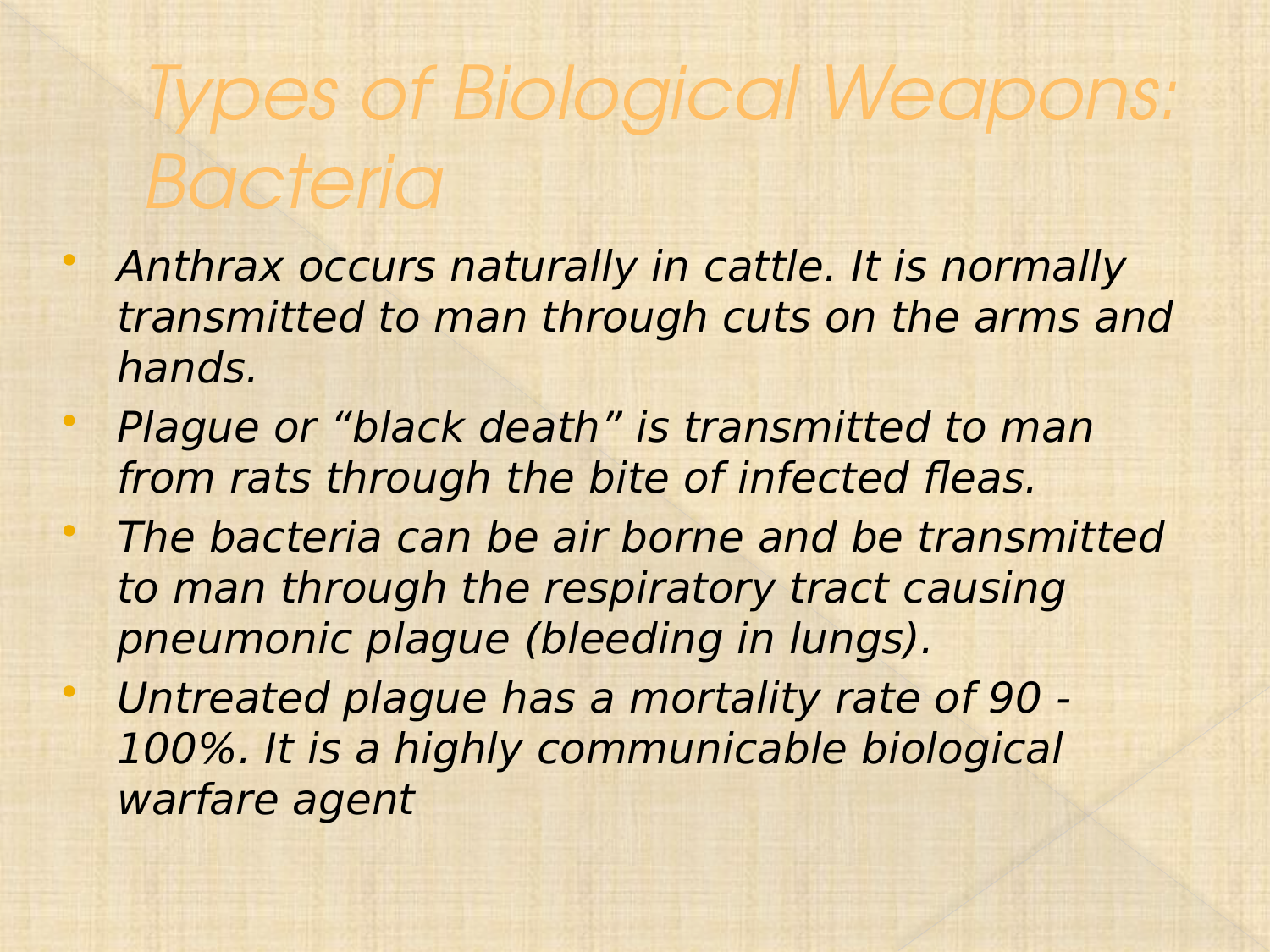

# Types of Biological Weapons: Bacteria
Anthrax occurs naturally in cattle. It is normally transmitted to man through cuts on the arms and hands.
Plague or “black death” is transmitted to man from rats through the bite of infected fleas.
The bacteria can be air borne and be transmitted to man through the respiratory tract causing pneumonic plague (bleeding in lungs).
Untreated plague has a mortality rate of 90 -100%. It is a highly communicable biological warfare agent